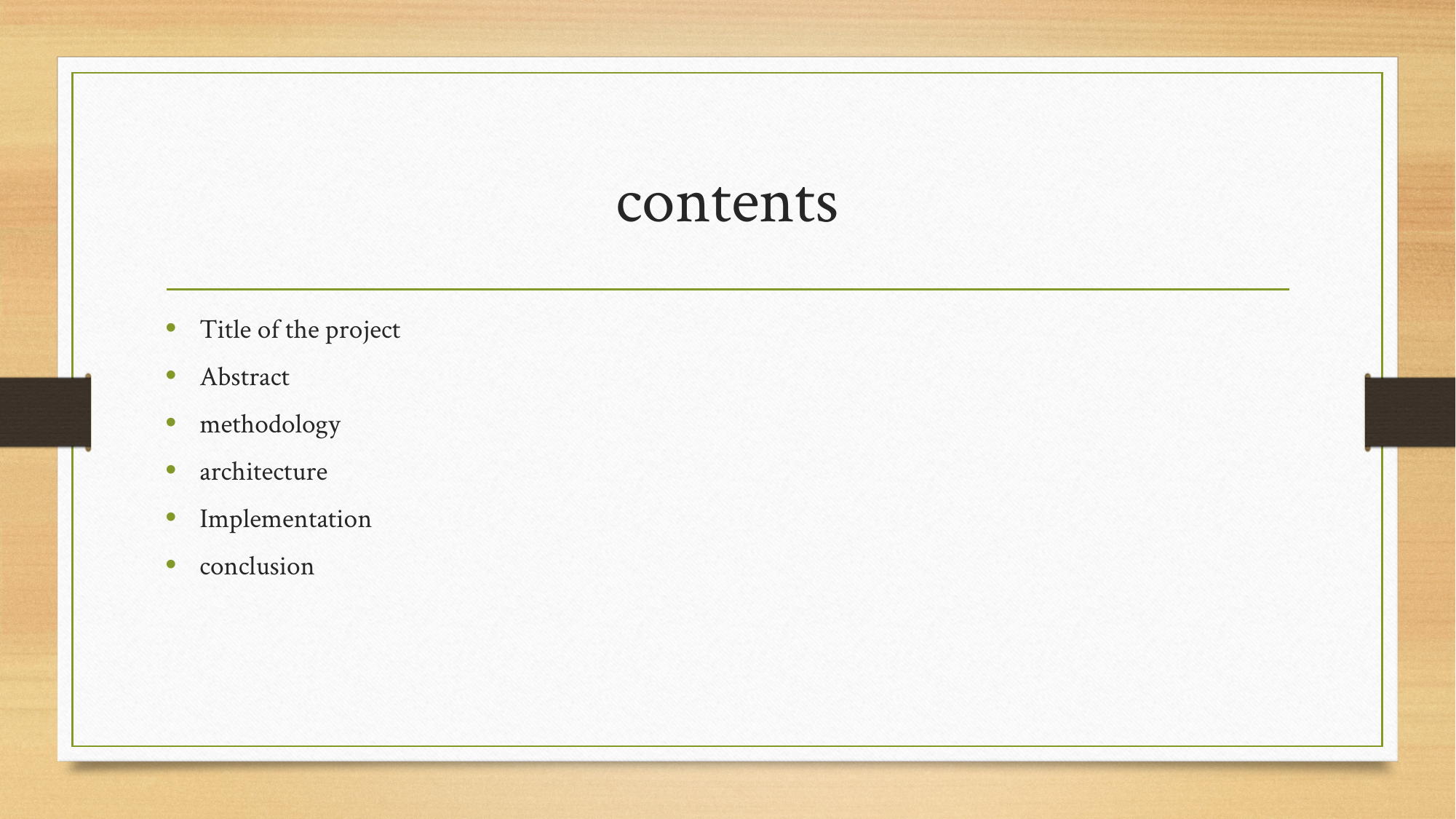

# contents
Title of the project
Abstract
methodology
architecture
Implementation
conclusion